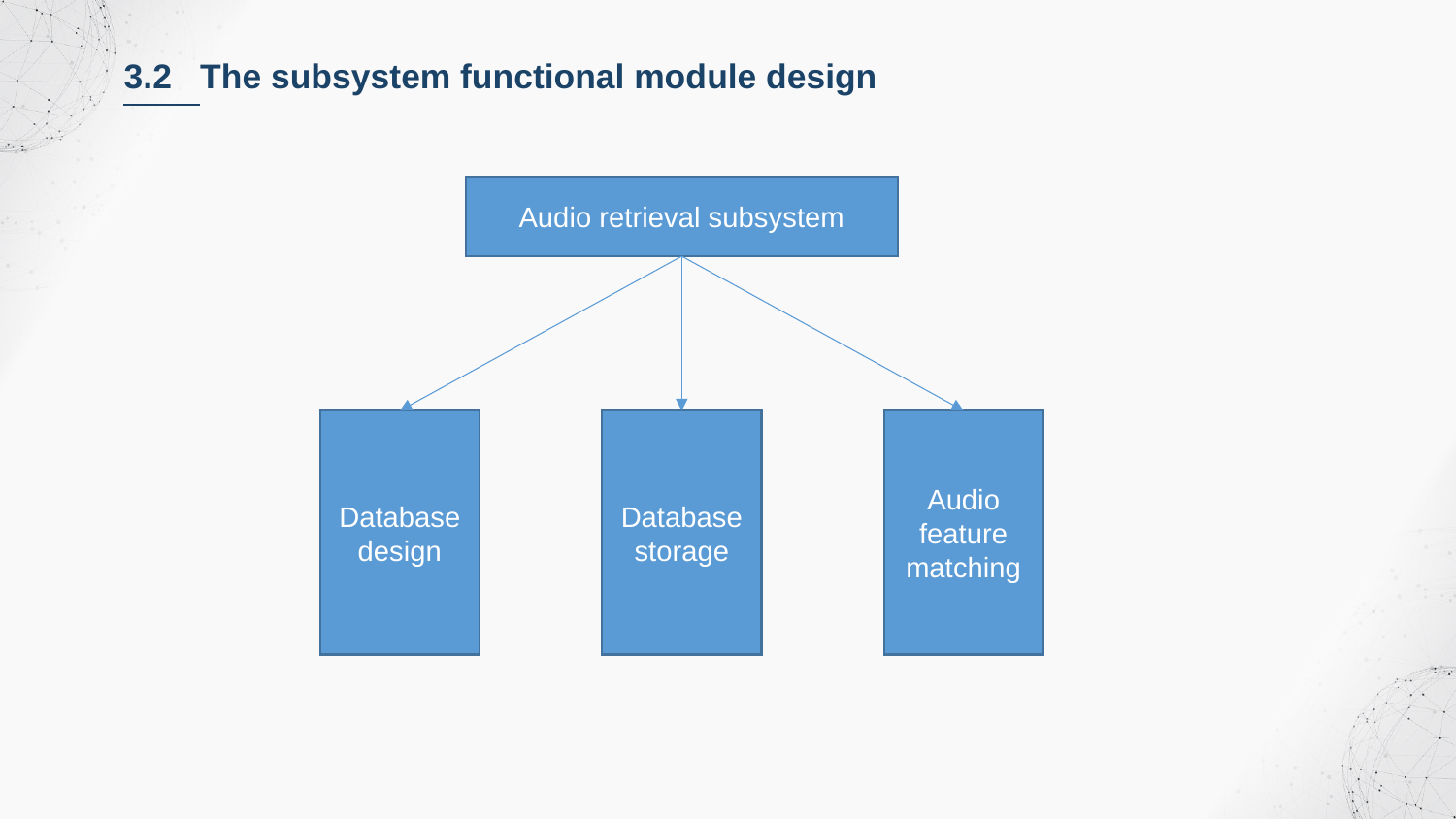

3.2   The subsystem functional module design
Audio retrieval subsystem
Database design
Database storage
Audio feature matching